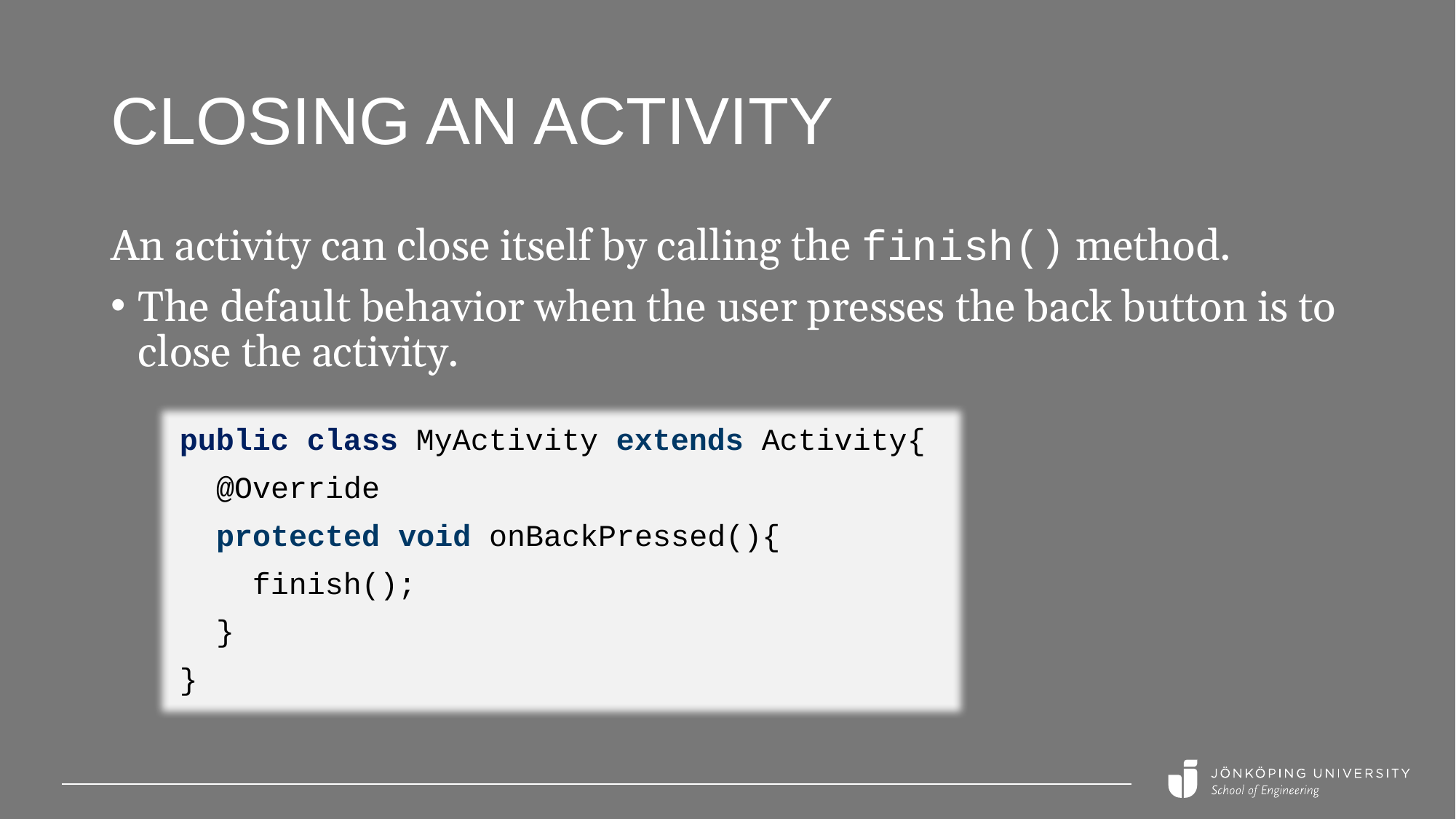

# Closing an Activity
An activity can close itself by calling the finish() method.
The default behavior when the user presses the back button is to close the activity.
public class MyActivity extends Activity{
  @Override
  protected void onBackPressed(){
    finish();
  }
}